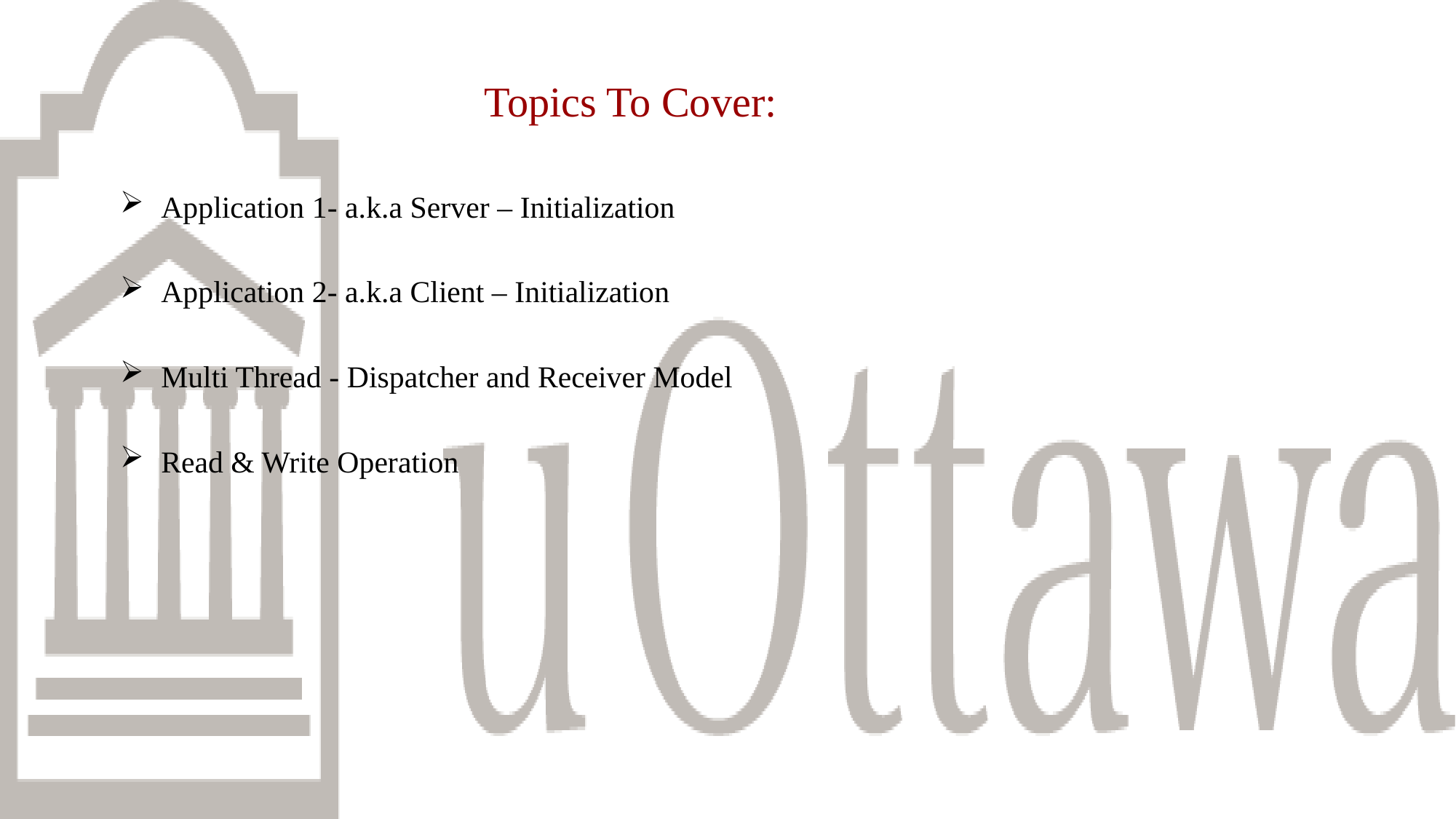

# Topics To Cover:
Application 1- a.k.a Server – Initialization

Application 2- a.k.a Client – Initialization

Multi Thread - Dispatcher and Receiver Model

Read & Write Operation